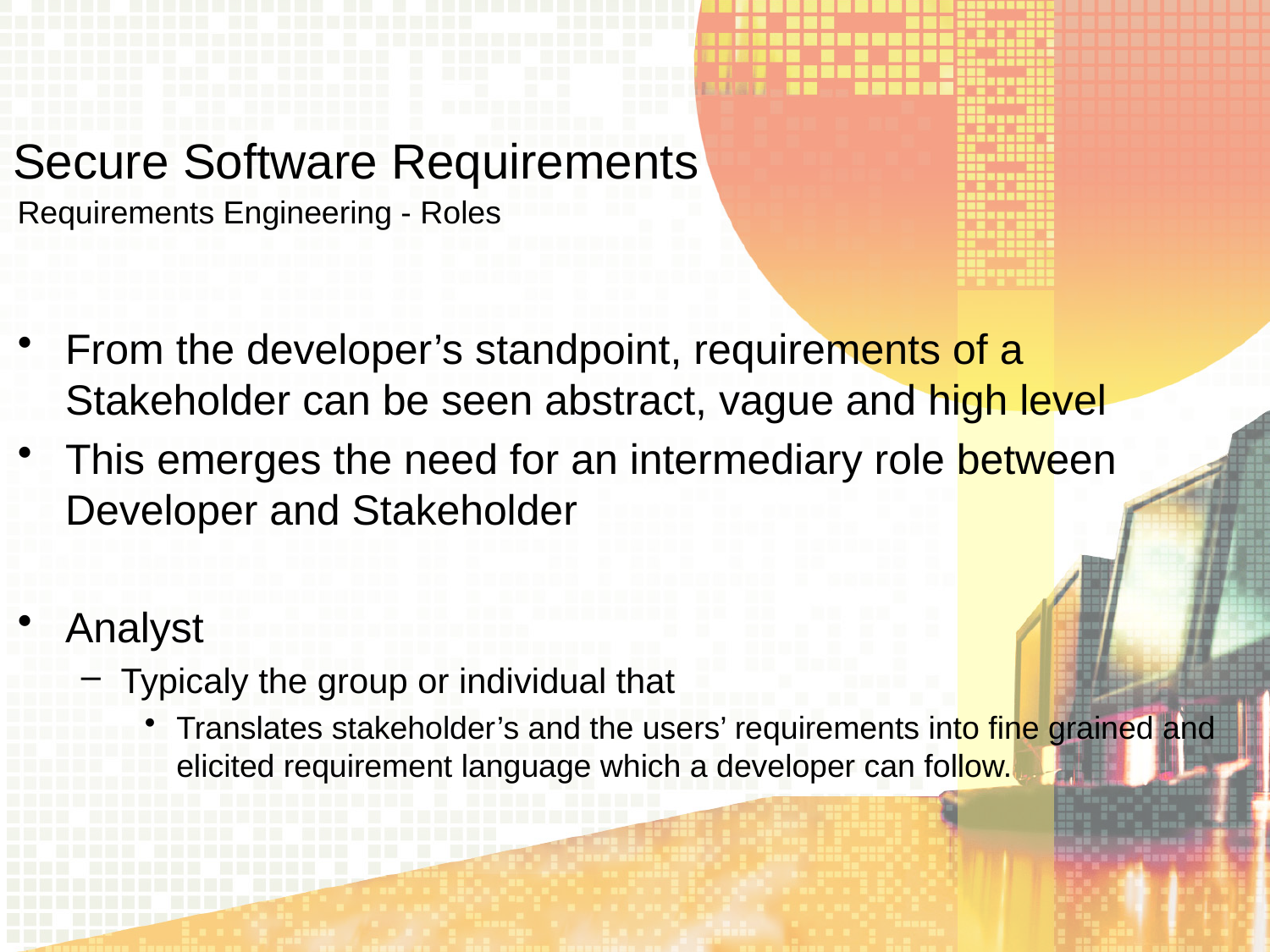

Secure Software Requirements
Requirements Engineering - Roles

From the developer’s standpoint, requirements of a Stakeholder can be seen abstract, vague and high level
This emerges the need for an intermediary role between Developer and Stakeholder

Analyst
Typicaly the group or individual that
Translates stakeholder’s and the users’ requirements into fine grained and elicited requirement language which a developer can follow.